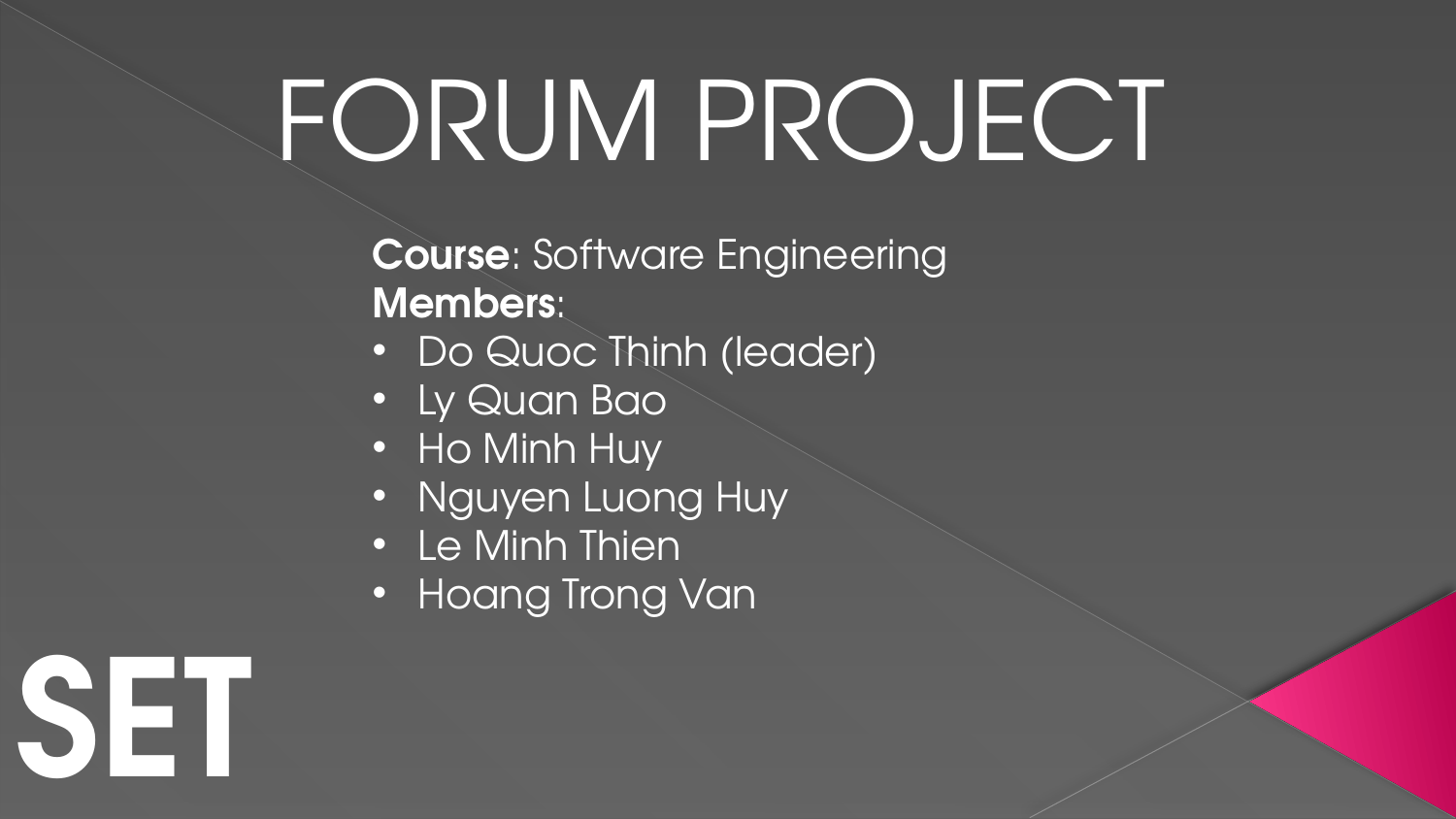

FORUM PROJECT
Course: Software Engineering 
Members:
Do Quoc Thinh (leader)
Ly Quan Bao
Ho Minh Huy
Nguyen Luong Huy
Le Minh Thien
Hoang Trong Van
SET